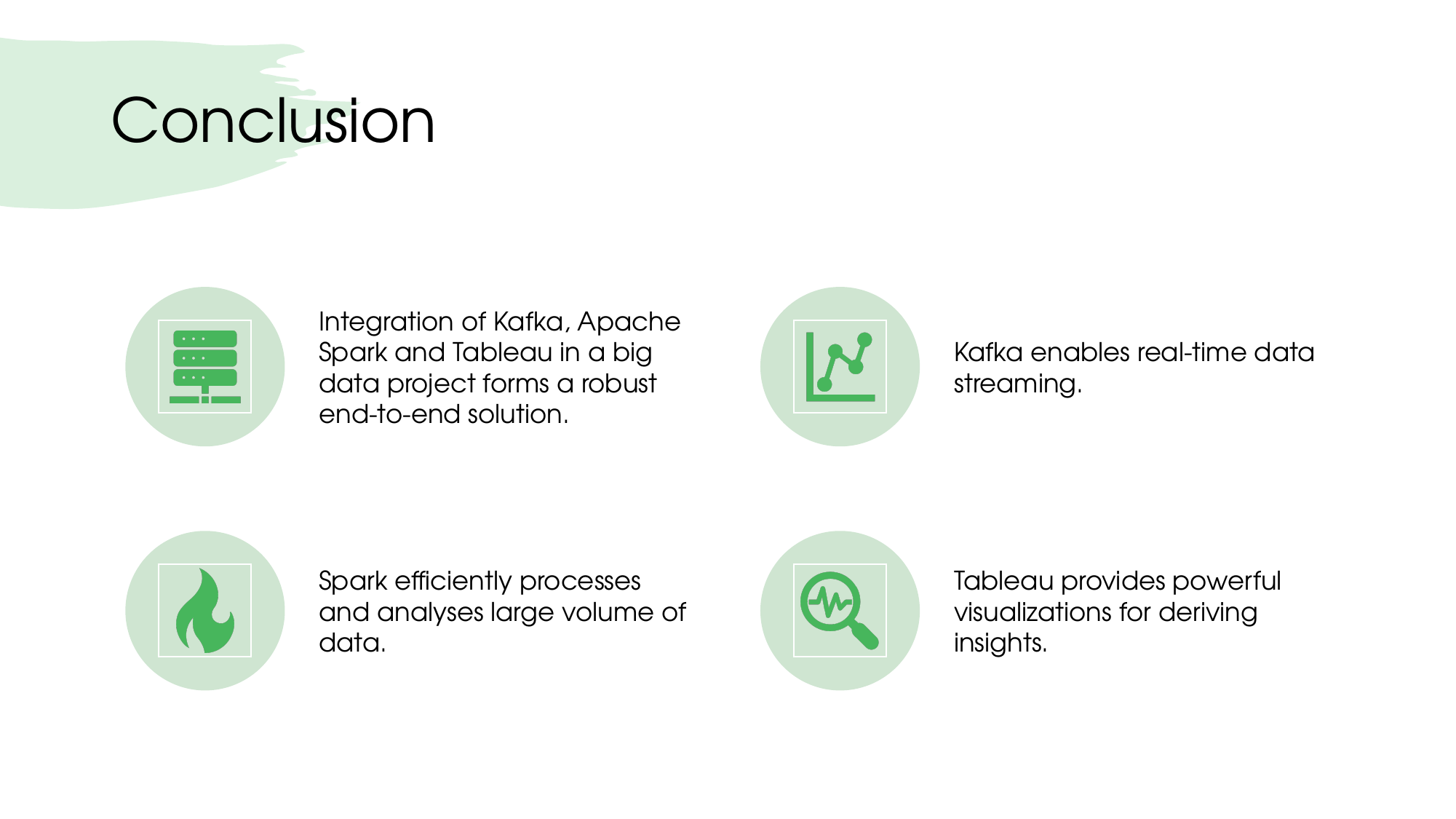

# Conclusion
Integration of Kafka, Apache Spark and Tableau in a big data project forms a robust end-to-end solution.
Kafka enables real-time data streaming.
Spark efficiently processes and analyses large volume of data.
Tableau provides powerful visualizations for deriving insights.